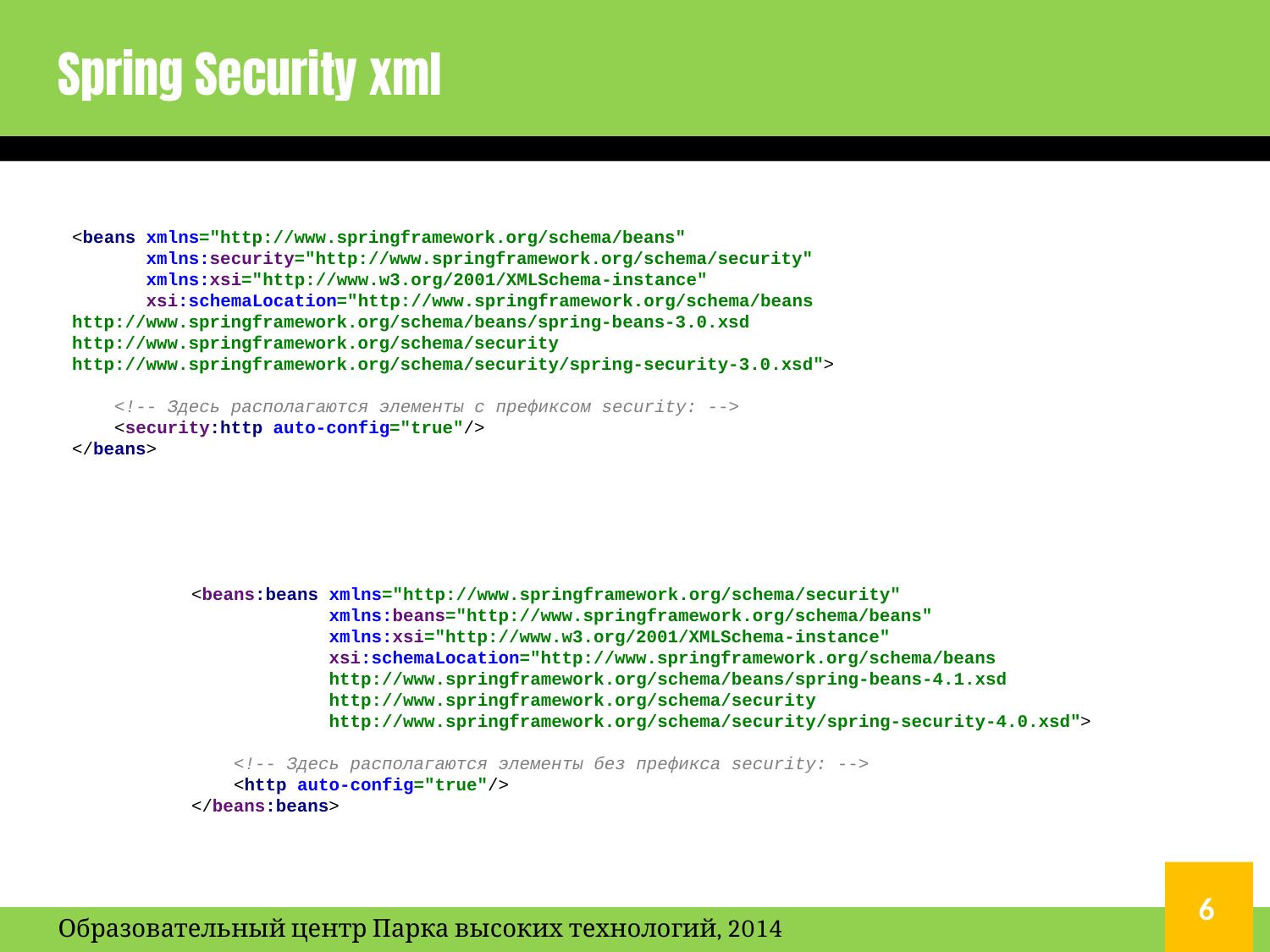

# Spring Security xml
<beans xmlns="http://www.springframework.org/schema/beans"
       xmlns:security="http://www.springframework.org/schema/security"
       xmlns:xsi="http://www.w3.org/2001/XMLSchema-instance"
       xsi:schemaLocation="http://www.springframework.org/schema/beans
http://www.springframework.org/schema/beans/spring-beans-3.0.xsd
http://www.springframework.org/schema/security
http://www.springframework.org/schema/security/spring-security-3.0.xsd">
    <!-- Здесь располагаются элементы с префиксом security: -->
    <security:http auto-config="true"/>
</beans>
<beans:beans xmlns="http://www.springframework.org/schema/security"
             xmlns:beans="http://www.springframework.org/schema/beans"
             xmlns:xsi="http://www.w3.org/2001/XMLSchema-instance"
             xsi:schemaLocation="http://www.springframework.org/schema/beans
             http://www.springframework.org/schema/beans/spring-beans-4.1.xsd
             http://www.springframework.org/schema/security
             http://www.springframework.org/schema/security/spring-security-4.0.xsd">
    <!-- Здесь располагаются элементы без префикса security: -->
    <http auto-config="true"/>
</beans:beans>
6